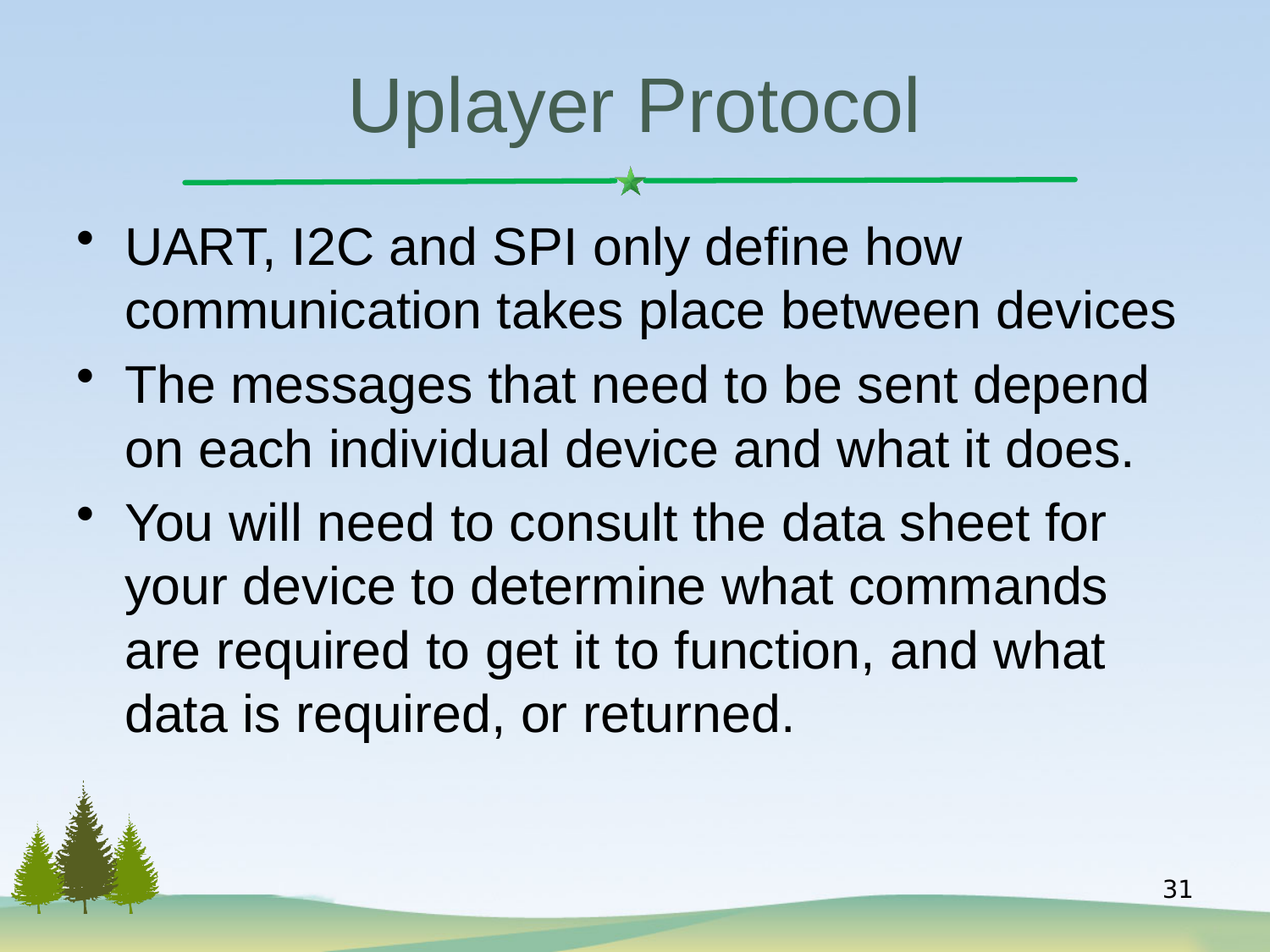

# Uplayer Protocol
UART, I2C and SPI only define how communication takes place between devices
The messages that need to be sent depend on each individual device and what it does.
You will need to consult the data sheet for your device to determine what commands are required to get it to function, and what data is required, or returned.

31